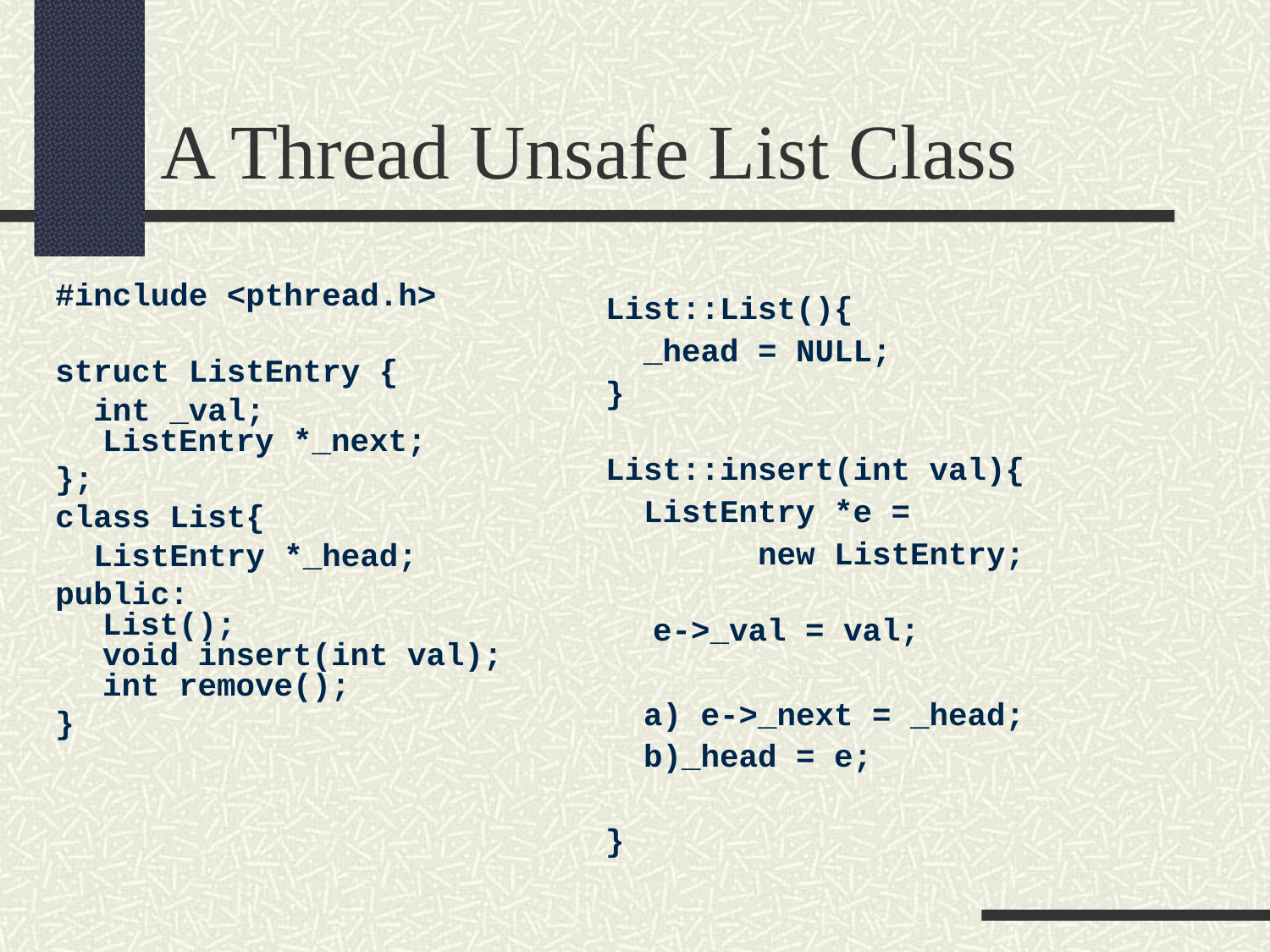

A Thread Unsafe List Class
#include <pthread.h>

struct ListEntry {
  int _val;
ListEntry *_next;
};
class List{
  ListEntry *_head;
public:
List();
void insert(int val);
int remove();
}
List::List(){
  _head = NULL;
}
List::insert(int val){
  ListEntry *e =
        new ListEntry;
e->_val = val;

  a) e->_next = _head;
  b)_head = e;

}